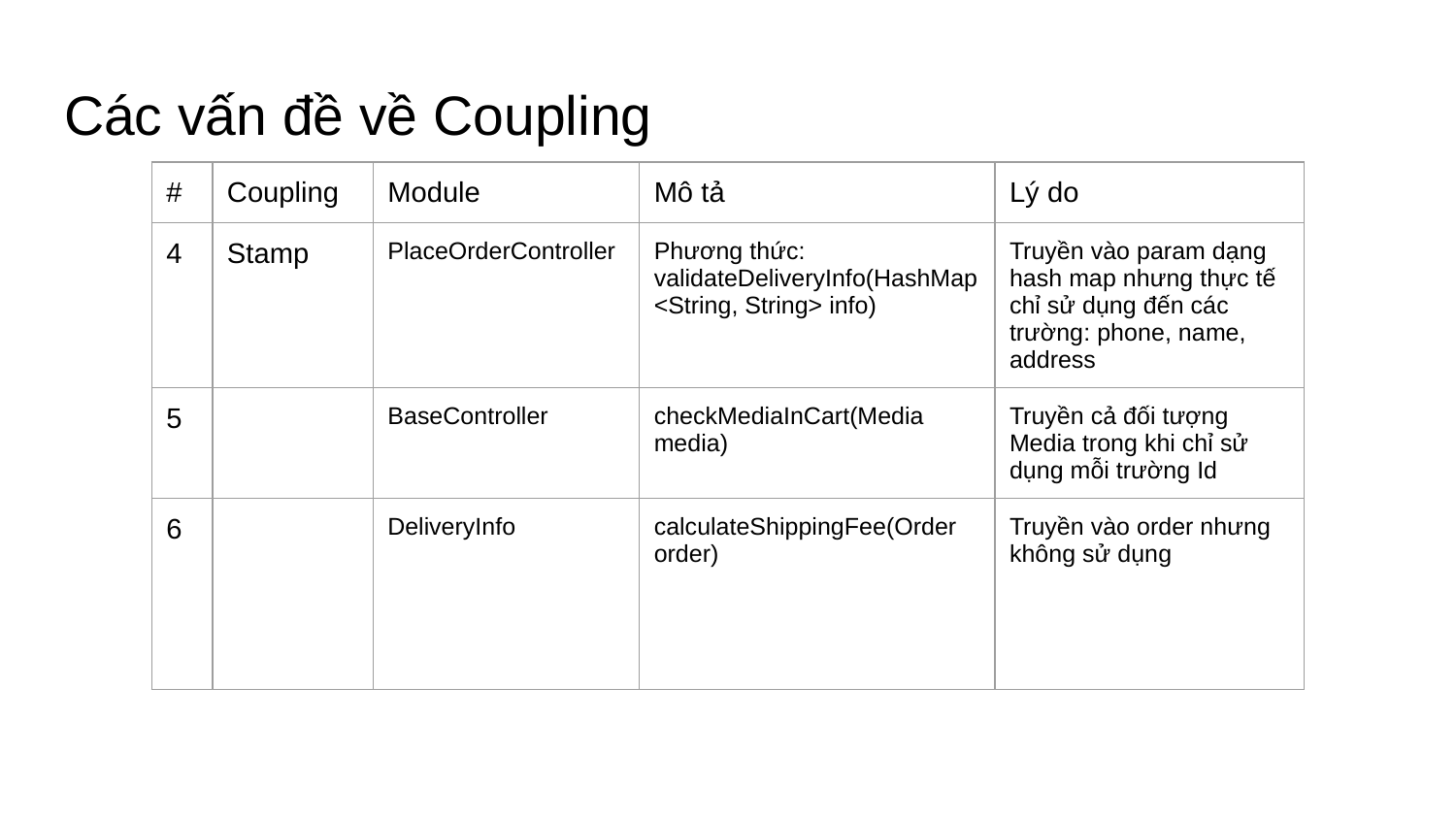

# Các vấn đề về Coupling

| # | Coupling | Module | Mô tả | Lý do |
| --- | --- | --- | --- | --- |
| 4 | Stamp | PlaceOrderController | Phương thức: validateDeliveryInfo(HashMap<String, String> info) | Truyền vào param dạng hash map nhưng thực tế chỉ sử dụng đến các trường: phone, name, address |
| 5 |  | BaseController | checkMediaInCart(Media media) | Truyền cả đối tượng Media trong khi chỉ sử dụng mỗi trường Id |
| 6 |  | DeliveryInfo | calculateShippingFee(Order order) | Truyền vào order nhưng không sử dụng |